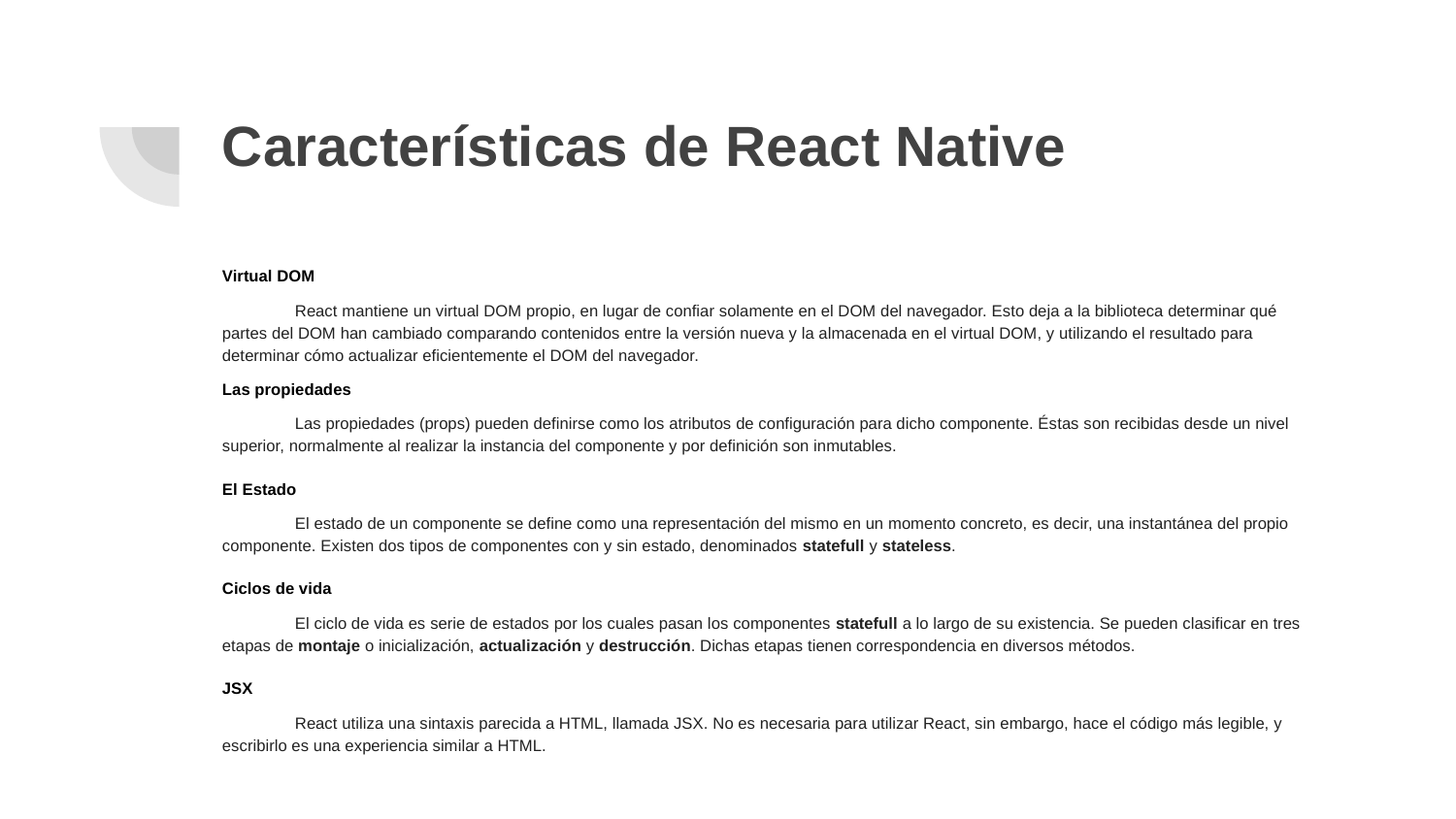

# Características de React Native
Virtual DOM
React mantiene un virtual DOM propio, en lugar de confiar solamente en el DOM del navegador. Esto deja a la biblioteca determinar qué partes del DOM han cambiado comparando contenidos entre la versión nueva y la almacenada en el virtual DOM, y utilizando el resultado para determinar cómo actualizar eficientemente el DOM del navegador.
Las propiedades
Las propiedades (props) pueden definirse como los atributos de configuración para dicho componente. Éstas son recibidas desde un nivel superior, normalmente al realizar la instancia del componente y por definición son inmutables.
El Estado
El estado de un componente se define como una representación del mismo en un momento concreto, es decir, una instantánea del propio componente. Existen dos tipos de componentes con y sin estado, denominados statefull y stateless.
Ciclos de vida
El ciclo de vida es serie de estados por los cuales pasan los componentes statefull a lo largo de su existencia. Se pueden clasificar en tres etapas de montaje o inicialización, actualización y destrucción. Dichas etapas tienen correspondencia en diversos métodos.
JSX
React utiliza una sintaxis parecida a HTML, llamada JSX. No es necesaria para utilizar React, sin embargo, hace el código más legible, y escribirlo es una experiencia similar a HTML.